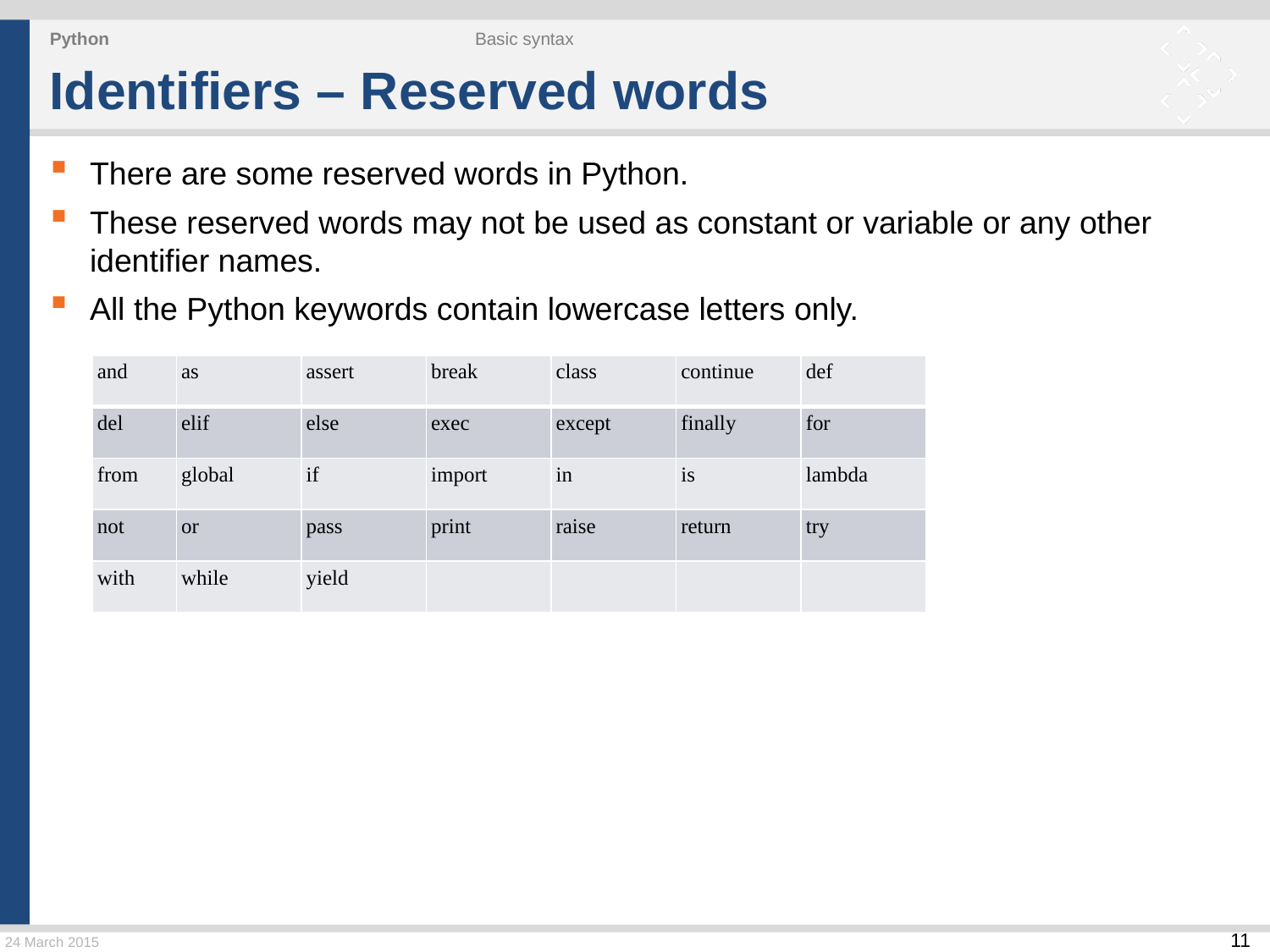

Python
Basic syntax
Identifiers – Reserved words
There are some reserved words in Python.
These reserved words may not be used as constant or variable or any other identifier names.
All the Python keywords contain lowercase letters only.

| and | as | assert | break | class | continue | def |
| --- | --- | --- | --- | --- | --- | --- |
| del | elif | else | exec | except | finally | for |
| from | global | if | import | in | is | lambda |
| not | or | pass | print | raise | return | try |
| with | while | yield |  |  |  |  |
24 March 2015